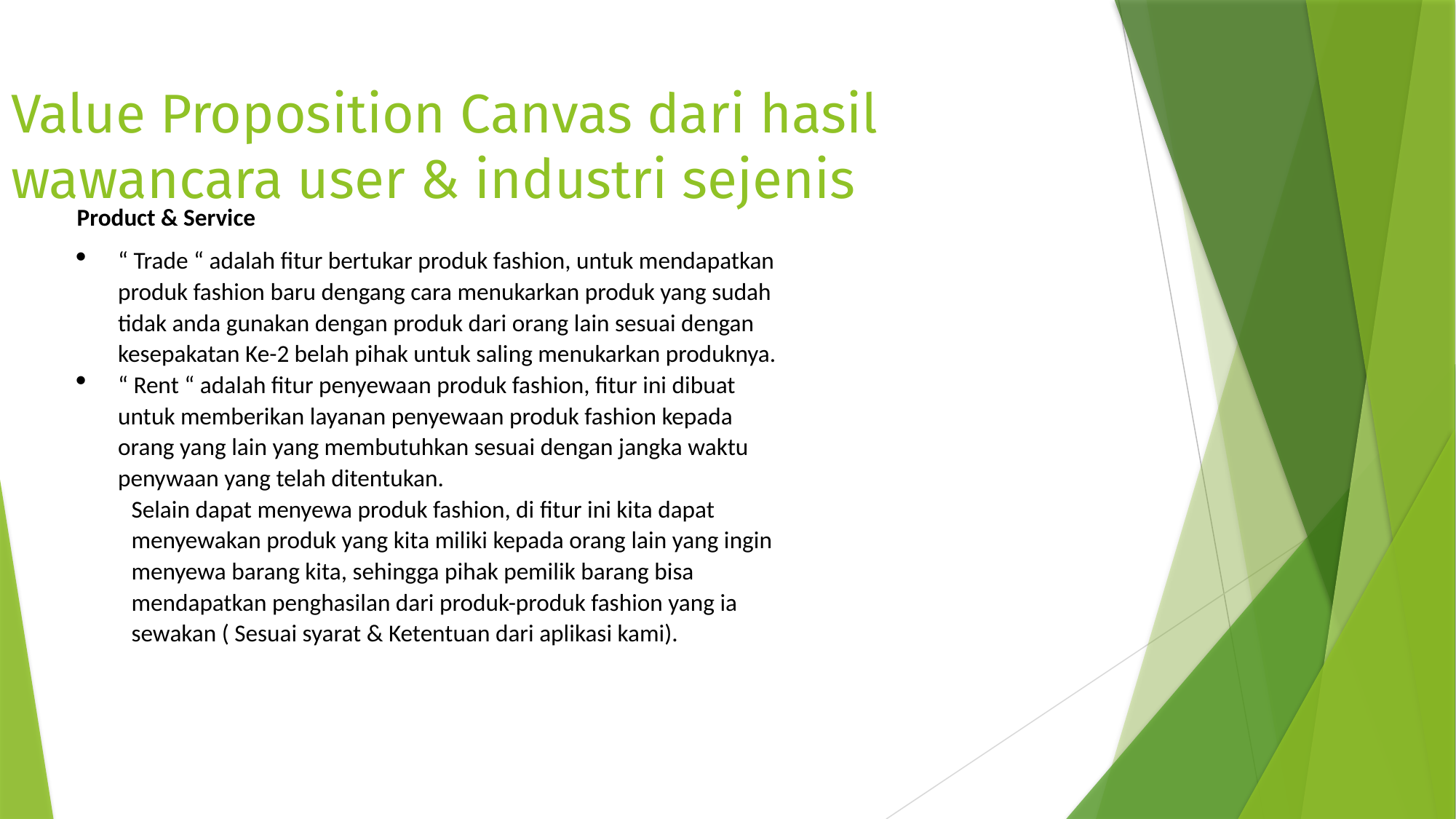

Value Proposition Canvas dari hasil wawancara user & industri sejenis
Product & Service
“ Trade “ adalah fitur bertukar produk fashion, untuk mendapatkan produk fashion baru dengang cara menukarkan produk yang sudah tidak anda gunakan dengan produk dari orang lain sesuai dengan kesepakatan Ke-2 belah pihak untuk saling menukarkan produknya.
“ Rent “ adalah fitur penyewaan produk fashion, fitur ini dibuat untuk memberikan layanan penyewaan produk fashion kepada orang yang lain yang membutuhkan sesuai dengan jangka waktu penywaan yang telah ditentukan.
Selain dapat menyewa produk fashion, di fitur ini kita dapat menyewakan produk yang kita miliki kepada orang lain yang ingin menyewa barang kita, sehingga pihak pemilik barang bisa mendapatkan penghasilan dari produk-produk fashion yang ia sewakan ( Sesuai syarat & Ketentuan dari aplikasi kami).